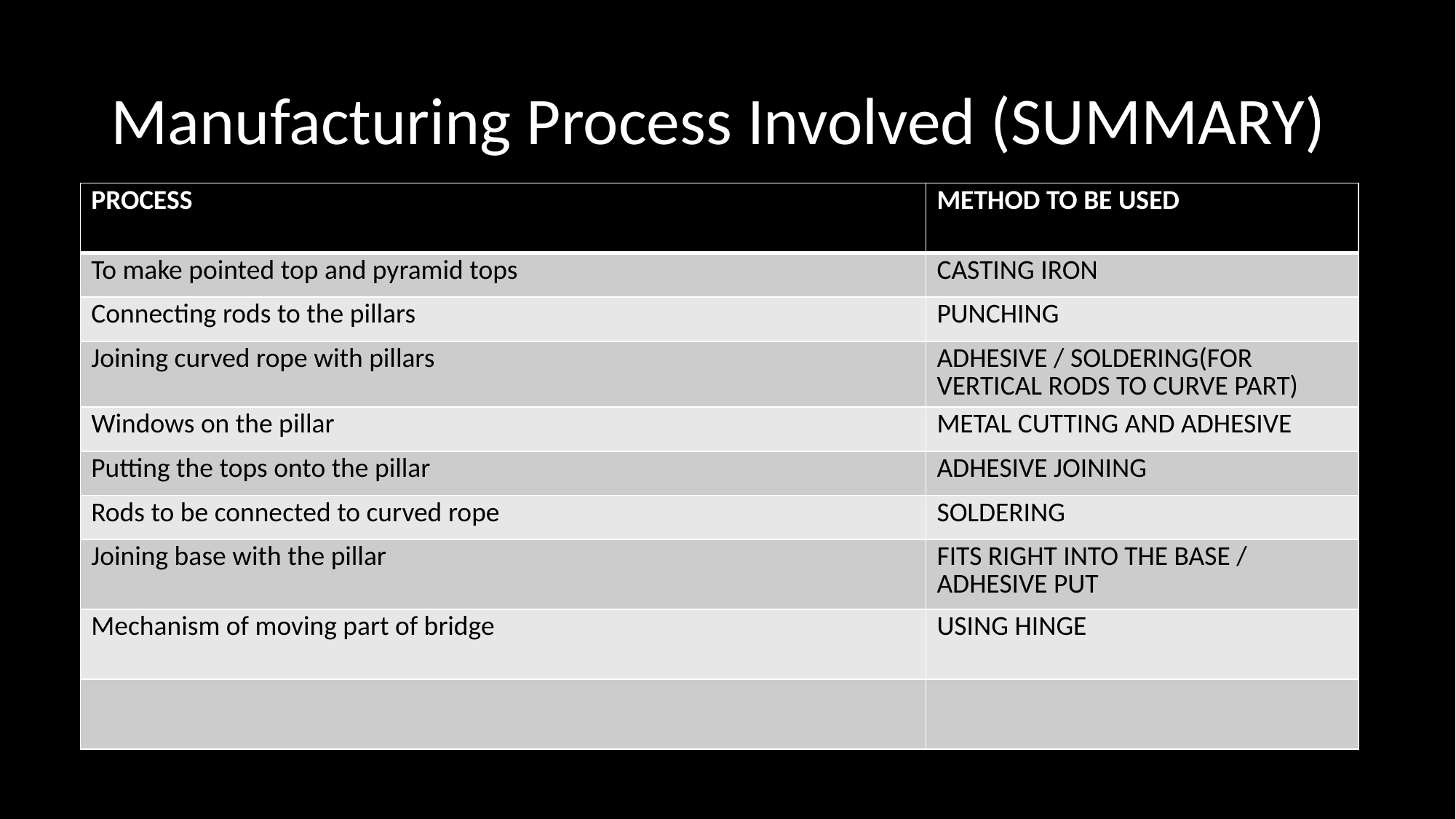

# Manufacturing Process Involved (SUMMARY)
| PROCESS | METHOD TO BE USED |
| --- | --- |
| To make pointed top and pyramid tops | CASTING IRON |
| Connecting rods to the pillars | PUNCHING |
| Joining curved rope with pillars | ADHESIVE / SOLDERING(FOR VERTICAL RODS TO CURVE PART) |
| Windows on the pillar | METAL CUTTING AND ADHESIVE |
| Putting the tops onto the pillar | ADHESIVE JOINING |
| Rods to be connected to curved rope | SOLDERING |
| Joining base with the pillar | FITS RIGHT INTO THE BASE / ADHESIVE PUT |
| Mechanism of moving part of bridge | USING HINGE |
|  |  |